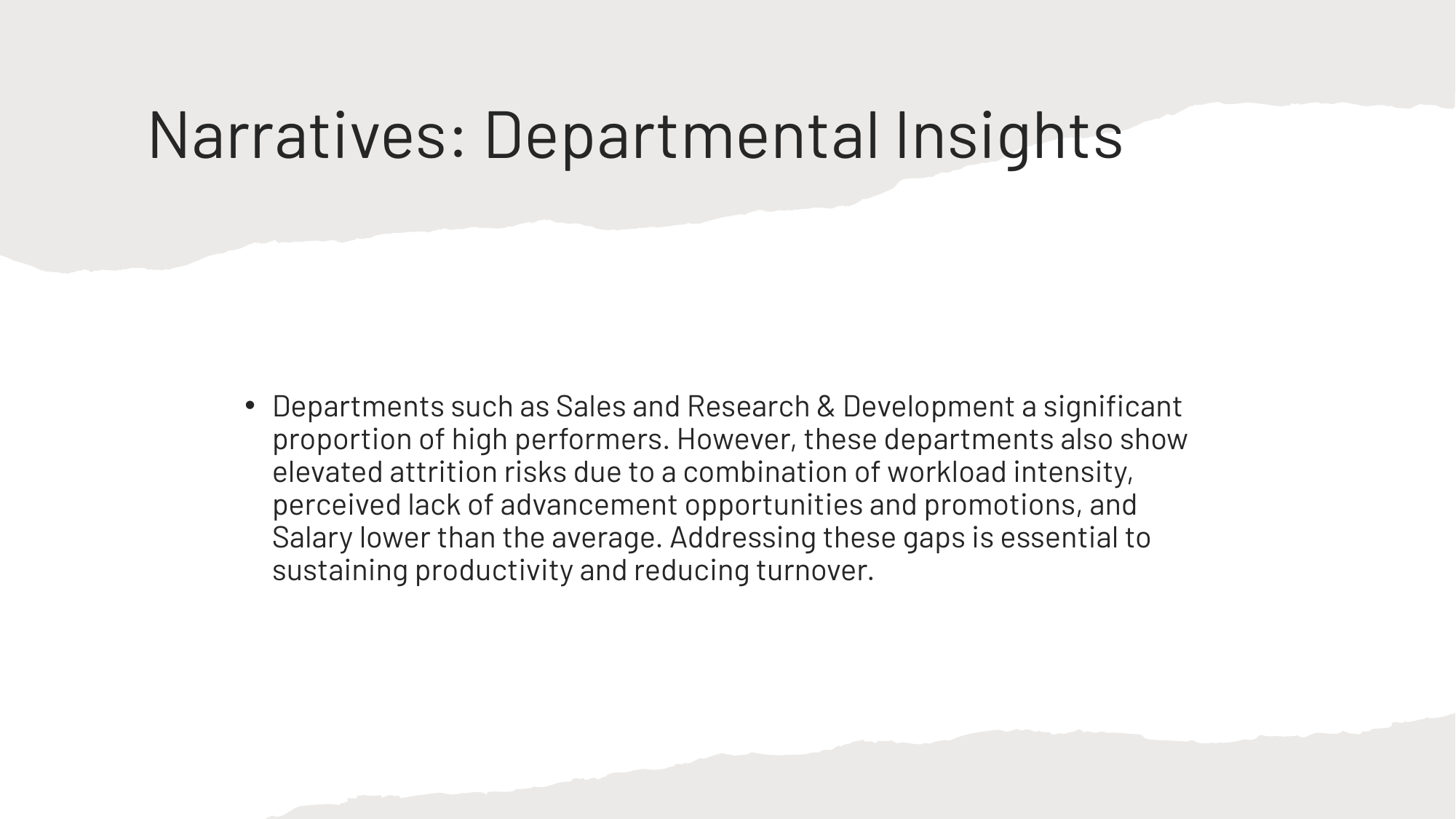

# Narratives: Departmental Insights
Departments such as Sales and Research & Development a significant proportion of high performers. However, these departments also show elevated attrition risks due to a combination of workload intensity, perceived lack of advancement opportunities and promotions, and Salary lower than the average. Addressing these gaps is essential to sustaining productivity and reducing turnover.